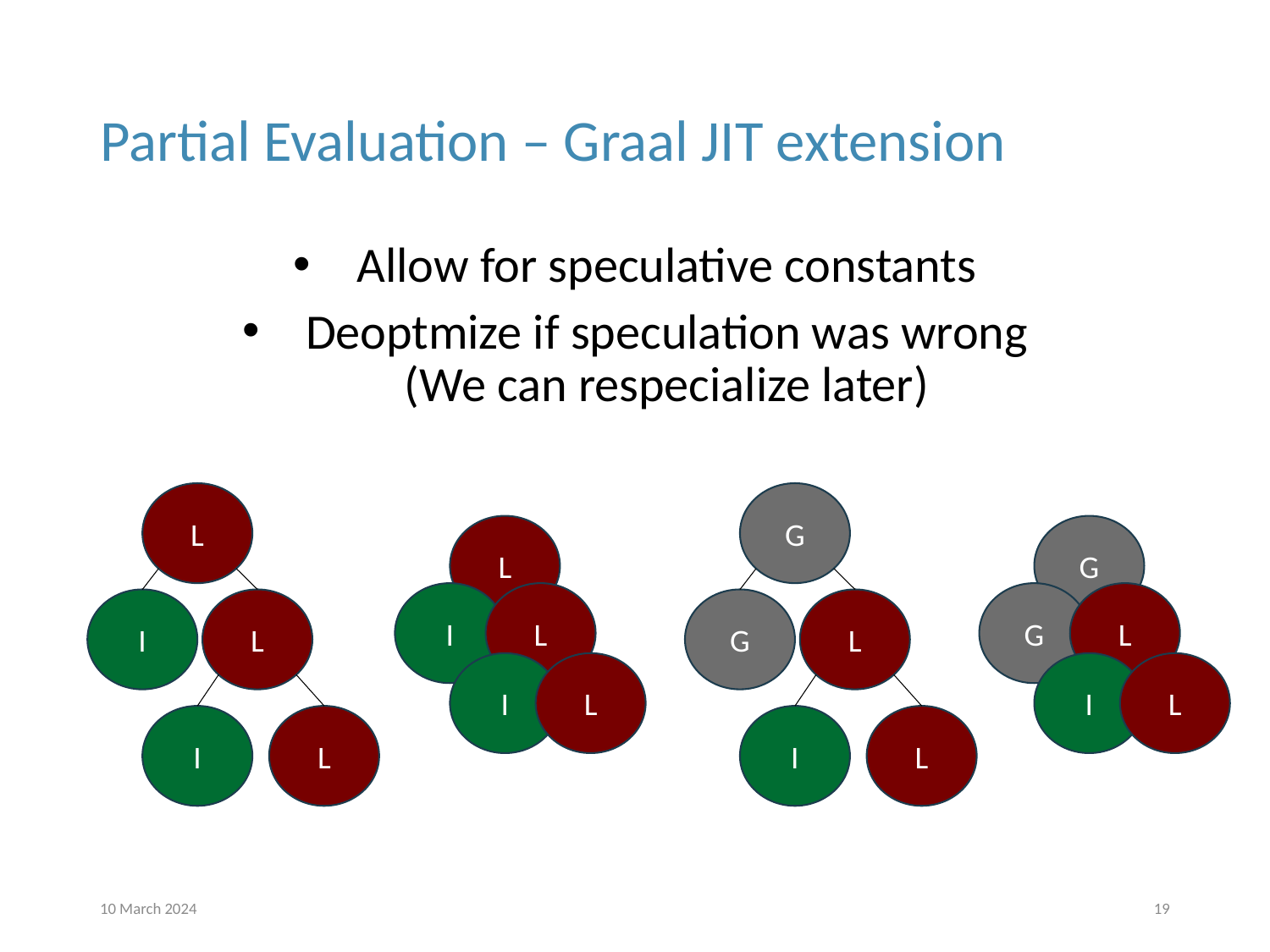

# Partial Evaluation – Graal JIT extension
Allow for speculative constants
Deoptmize if speculation was wrong
(We can respecialize later)

L
G
L
G
I
L
G
L
I
L
G
L
I
L
I
L
I
L
I
L
10 March 2024
19